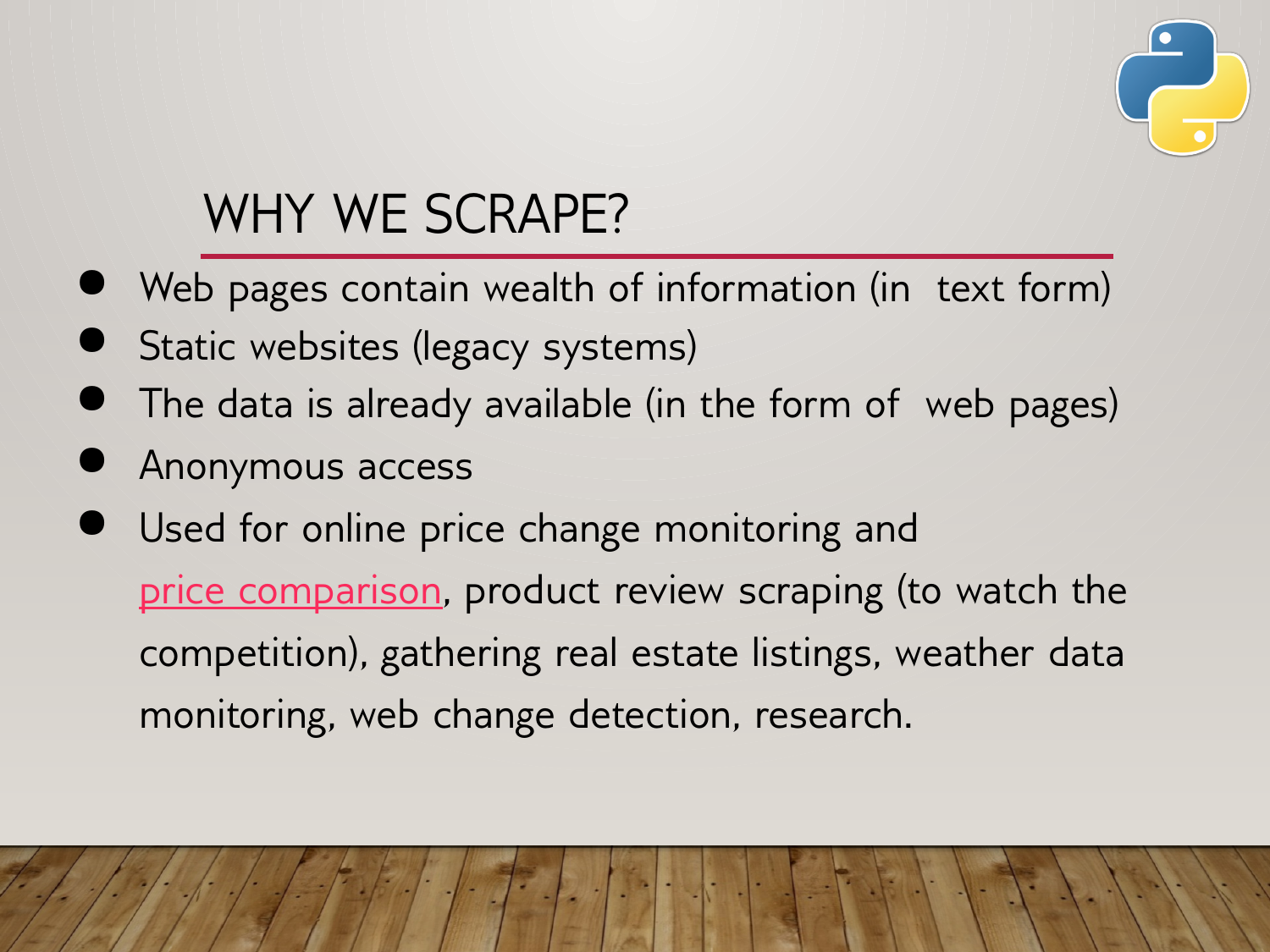

# Why we scrape?
Web pages contain wealth of information (in  text form)
Static websites (legacy systems)
The data is already available (in the form of  web pages)
Anonymous access
Used for online price change monitoring and price comparison, product review scraping (to watch the competition), gathering real estate listings, weather data monitoring, web change detection, research.